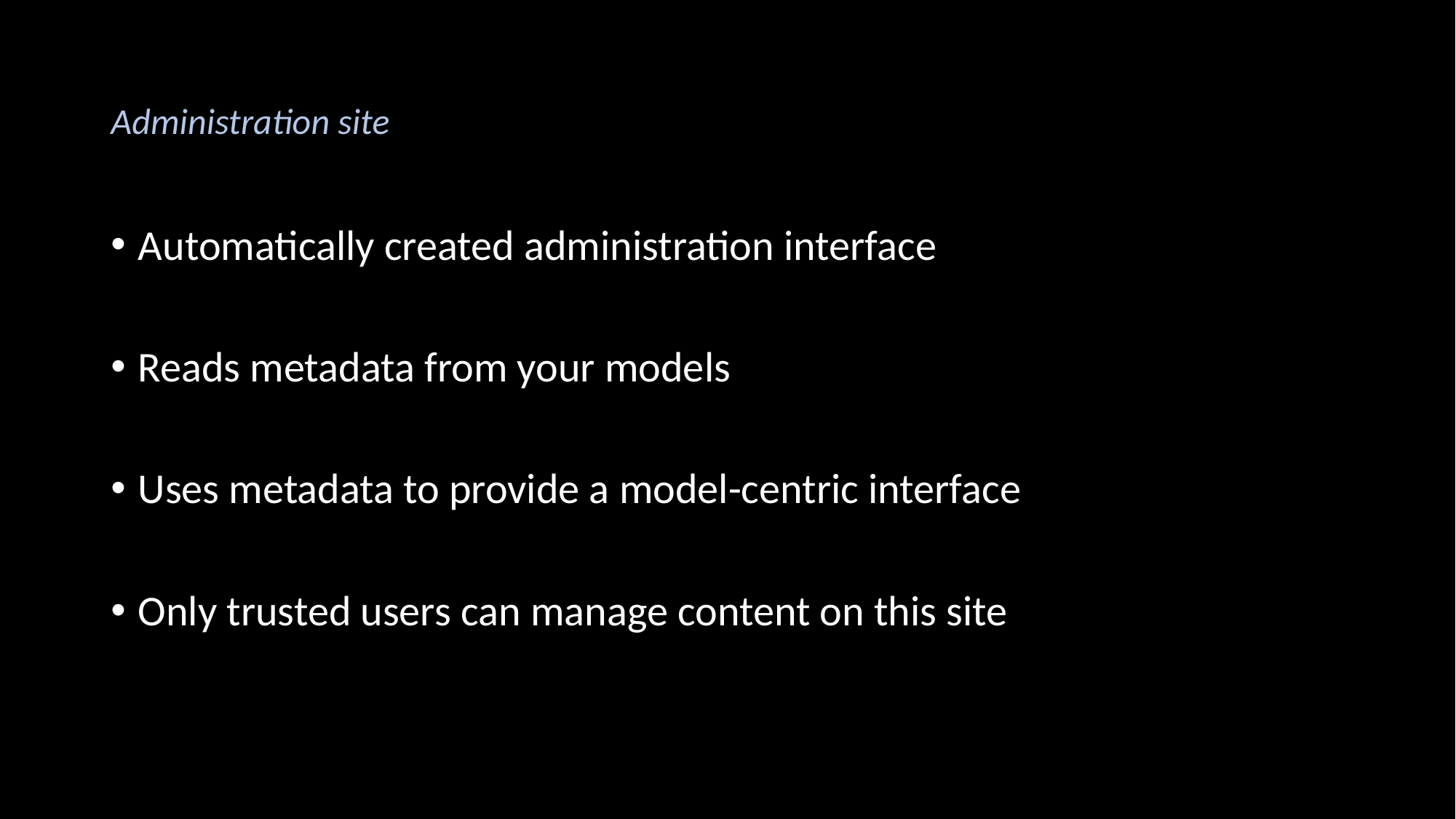

# Administration site
Automatically created administration interface

Reads metadata from your models

Uses metadata to provide a model-centric interface

Only trusted users can manage content on this site